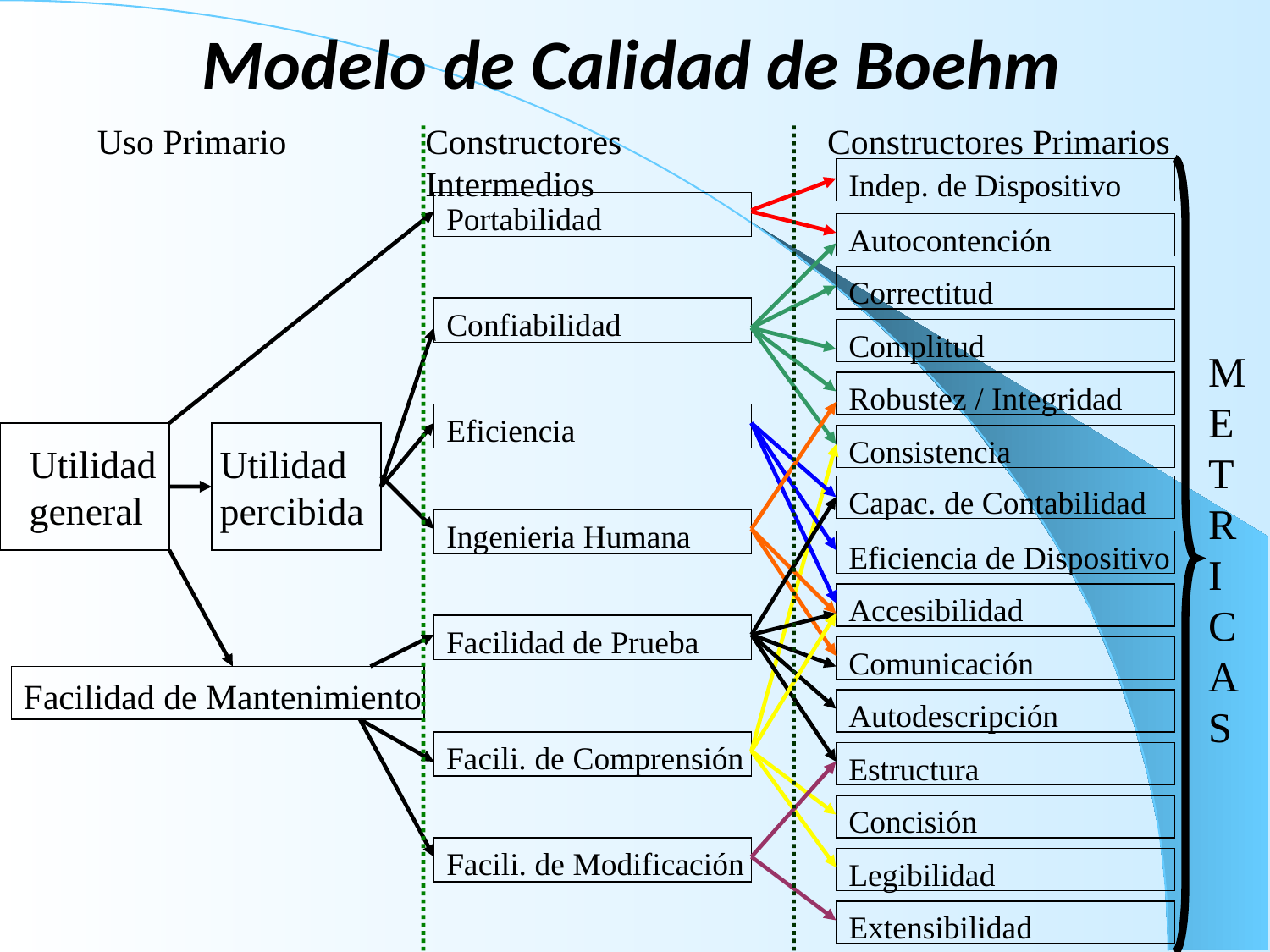

# Modelo de Calidad de Boehm
Uso Primario
Constructores Intermedios
Constructores Primarios

Indep. de Dispositivo

Autocontención

Correctitud

Complitud

Robustez / Integridad

Consistencia

Capac. de Contabilidad

Eficiencia de Dispositivo

Accesibilidad

Comunicación

Autodescripción

Estructura

Concisión

Legibilidad

Extensibilidad

METR I C AS

Portabilidad

Confiabilidad

Eficiencia

Utilidad general
Utilidad percibida

Ingenieria Humana

Facilidad de Prueba

Facilidad de Mantenimiento

Facili. de Comprensión

Facili. de Modificación